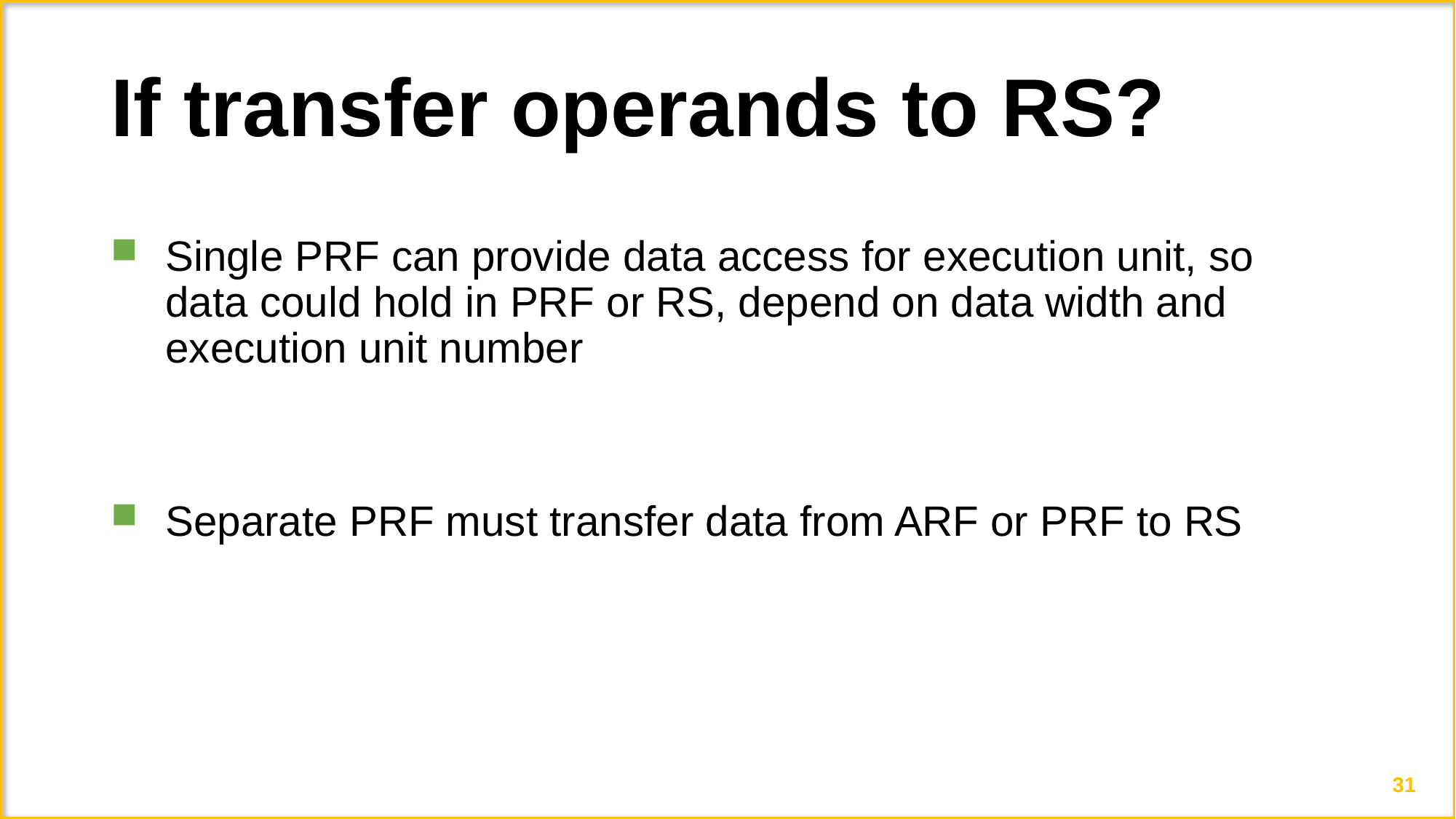

If transfer operands to RS?
Single PRF can provide data access for execution unit, so data could hold in PRF or RS, depend on data width and execution unit number
Separate PRF must transfer data from ARF or PRF to RS
31